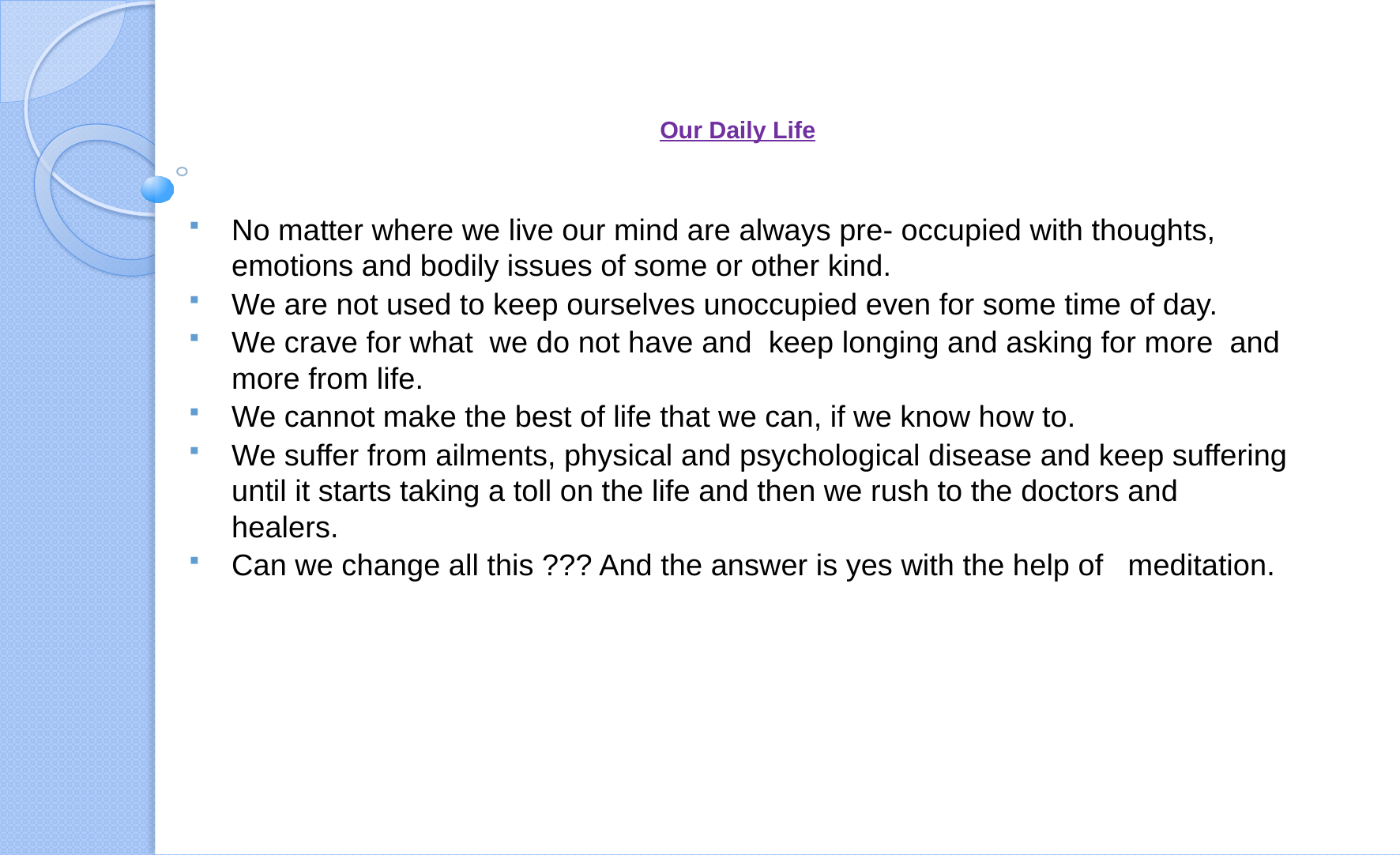

# Our Daily Life

No matter where we live our mind are always pre- occupied with thoughts, emotions and bodily issues of some or other kind.
We are not used to keep ourselves unoccupied even for some time of day.
We crave for what  we do not have and  keep longing and asking for more  and more from life.
We cannot make the best of life that we can, if we know how to.
We suffer from ailments, physical and psychological disease and keep suffering until it starts taking a toll on the life and then we rush to the doctors and healers.
Can we change all this ??? And the answer is yes with the help of   meditation.